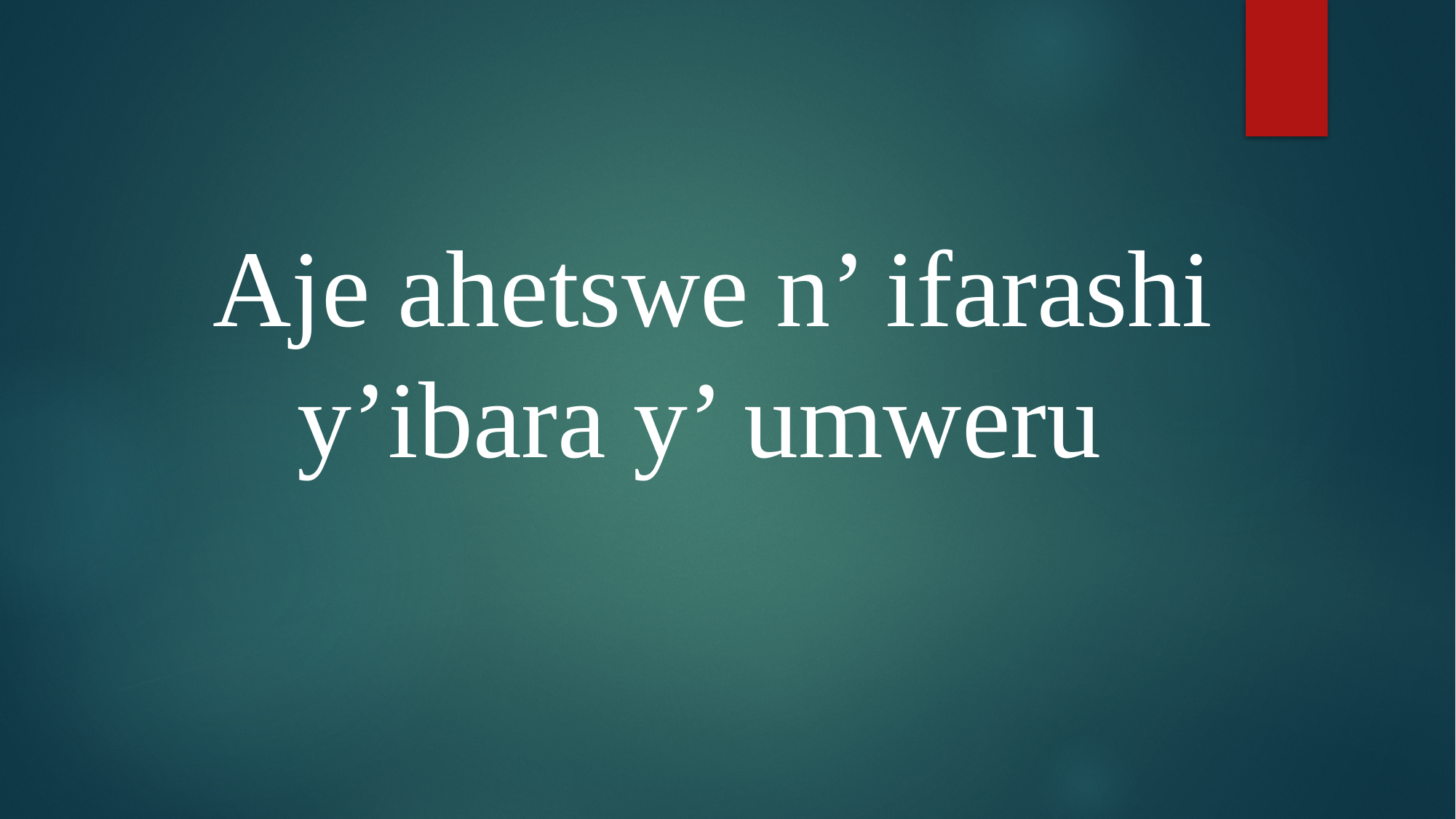

Aje ahetswe n’ ifarashi y’ibara y’ umweru